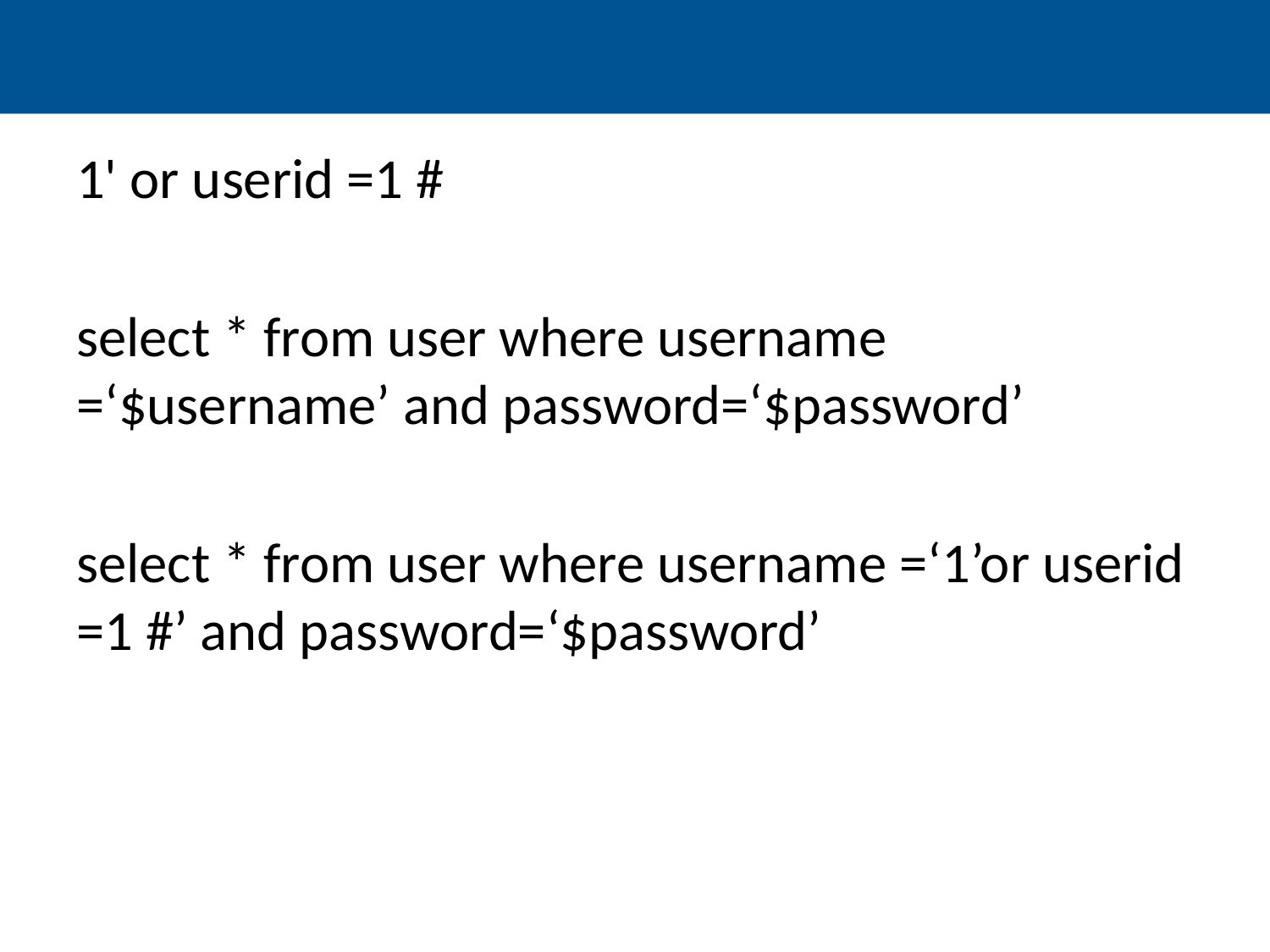

#
1' or userid =1 #

select * from user where username =‘$username’ and password=‘$password’

select * from user where username =‘1’or userid =1 #’ and password=‘$password’